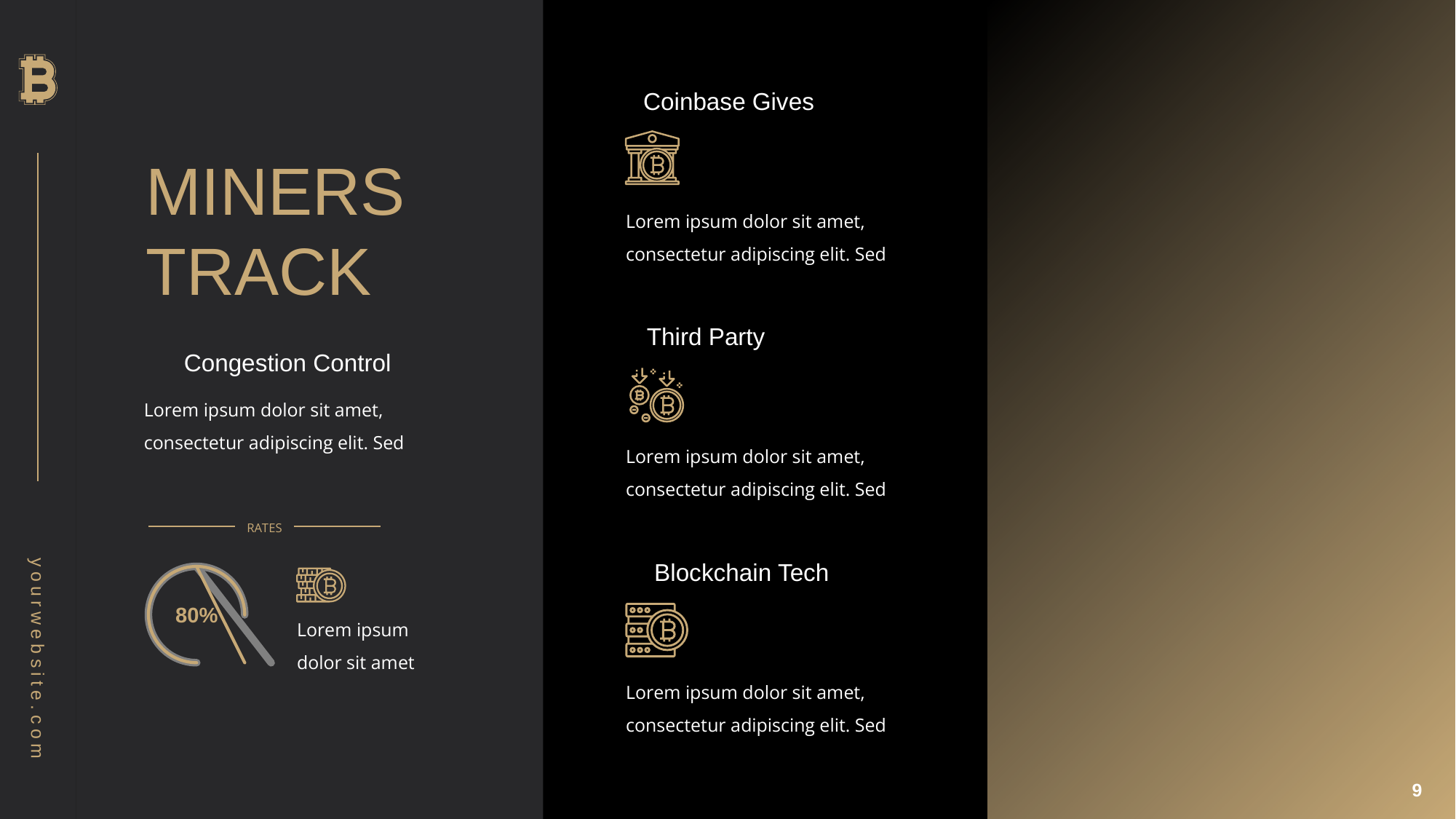

Coinbase Gives

MINERS
TRACK
Lorem ipsum dolor sit amet, consectetur adipiscing elit. Sed
Third Party
Congestion Control
Lorem ipsum dolor sit amet, consectetur adipiscing elit. Sed

Lorem ipsum dolor sit amet, consectetur adipiscing elit. Sed
RATES
Blockchain Tech

80%
Lorem ipsum dolor sit amet

Lorem ipsum dolor sit amet, consectetur adipiscing elit. Sed
9